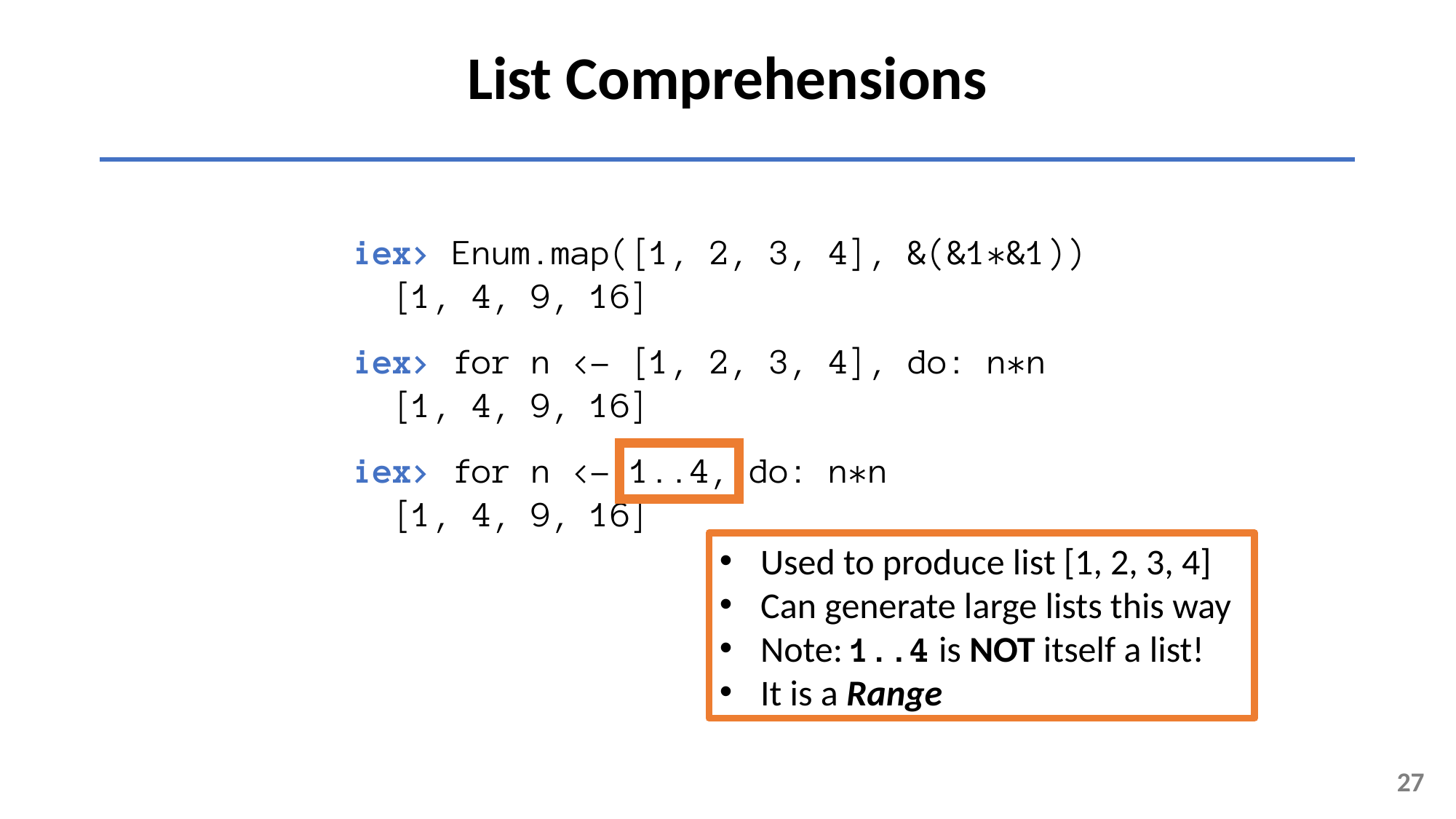

List Comprehensions
iex> Enum.map([1, 2, 3, 4], &(&1*&1))
  [1, 4, 9, 16]

iex> for n <- [1, 2, 3, 4], do: n*n
  [1, 4, 9, 16]

iex> for n <- 1..4, do: n*n
  [1, 4, 9, 16]

Used to produce list [1, 2, 3, 4]
Can generate large lists this way
Note: 1..4 is NOT itself a list!
It is a Range
27